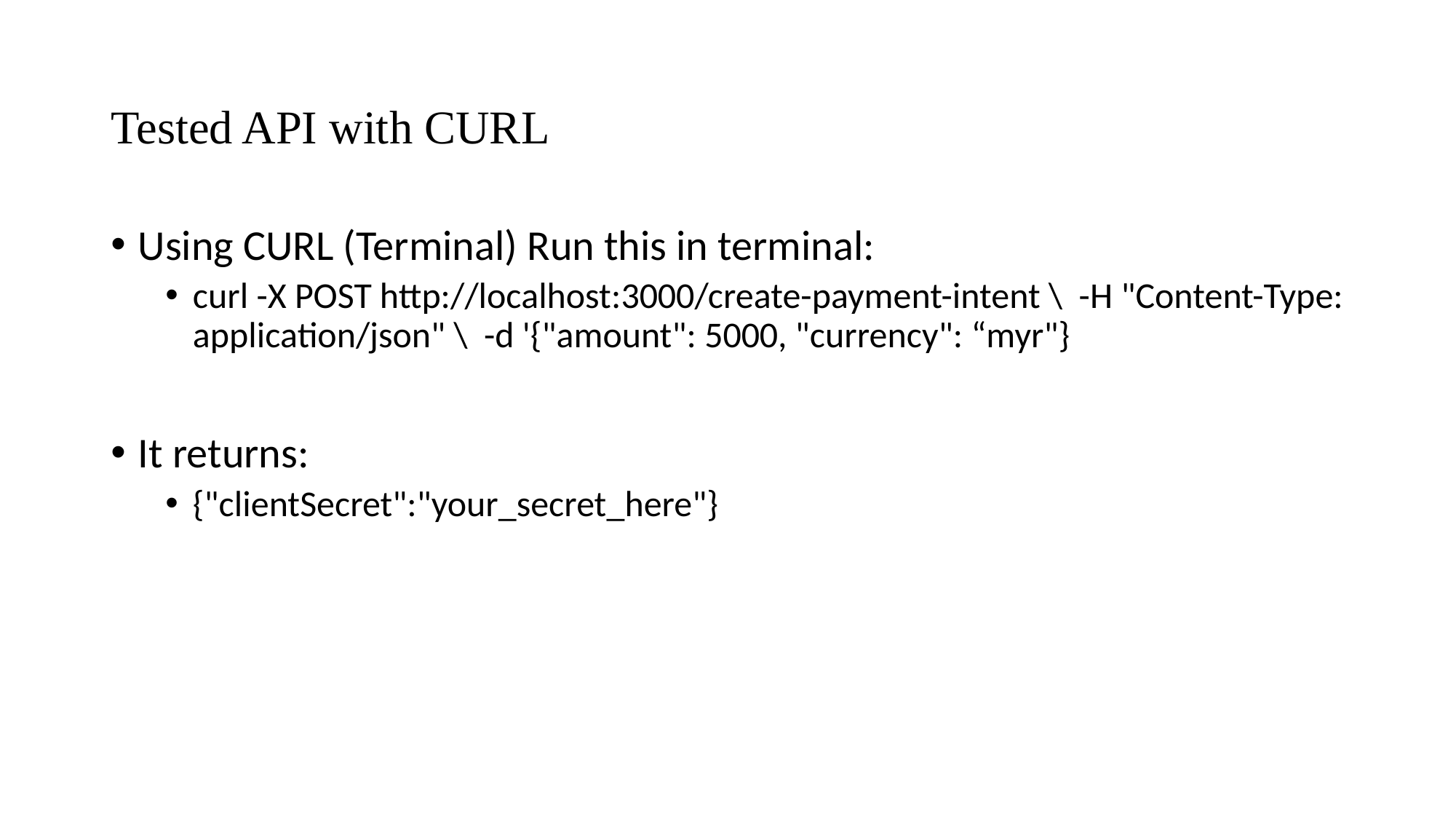

# Tested API with CURL
Using CURL (Terminal) Run this in terminal:
curl -X POST http://localhost:3000/create-payment-intent \  -H "Content-Type: application/json" \  -d '{"amount": 5000, "currency": “myr"}

It returns:
{"clientSecret":"your_secret_here"}